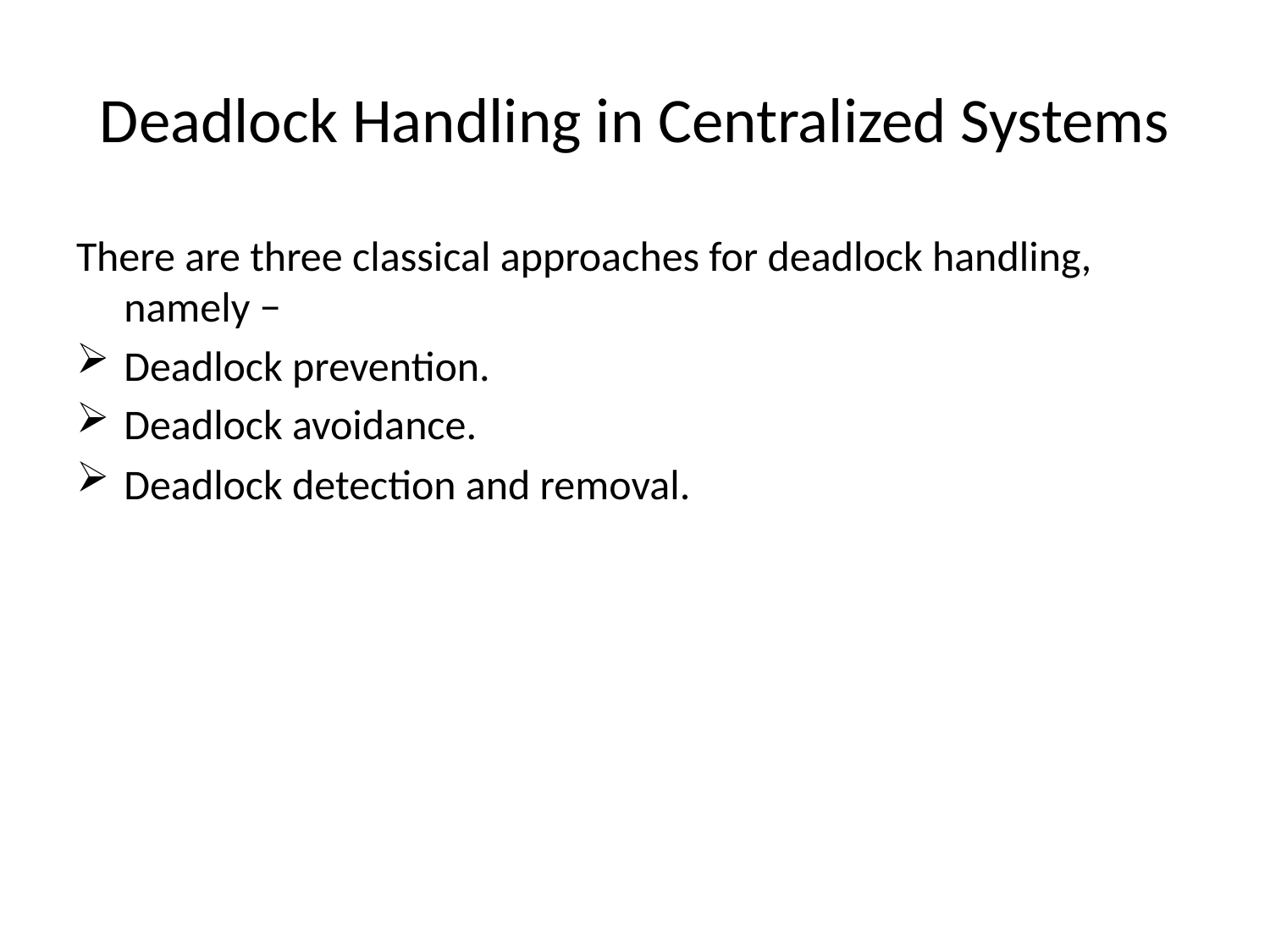

# Deadlock Handling in Centralized Systems
There are three classical approaches for deadlock handling, namely −
Deadlock prevention.
Deadlock avoidance.
Deadlock detection and removal.